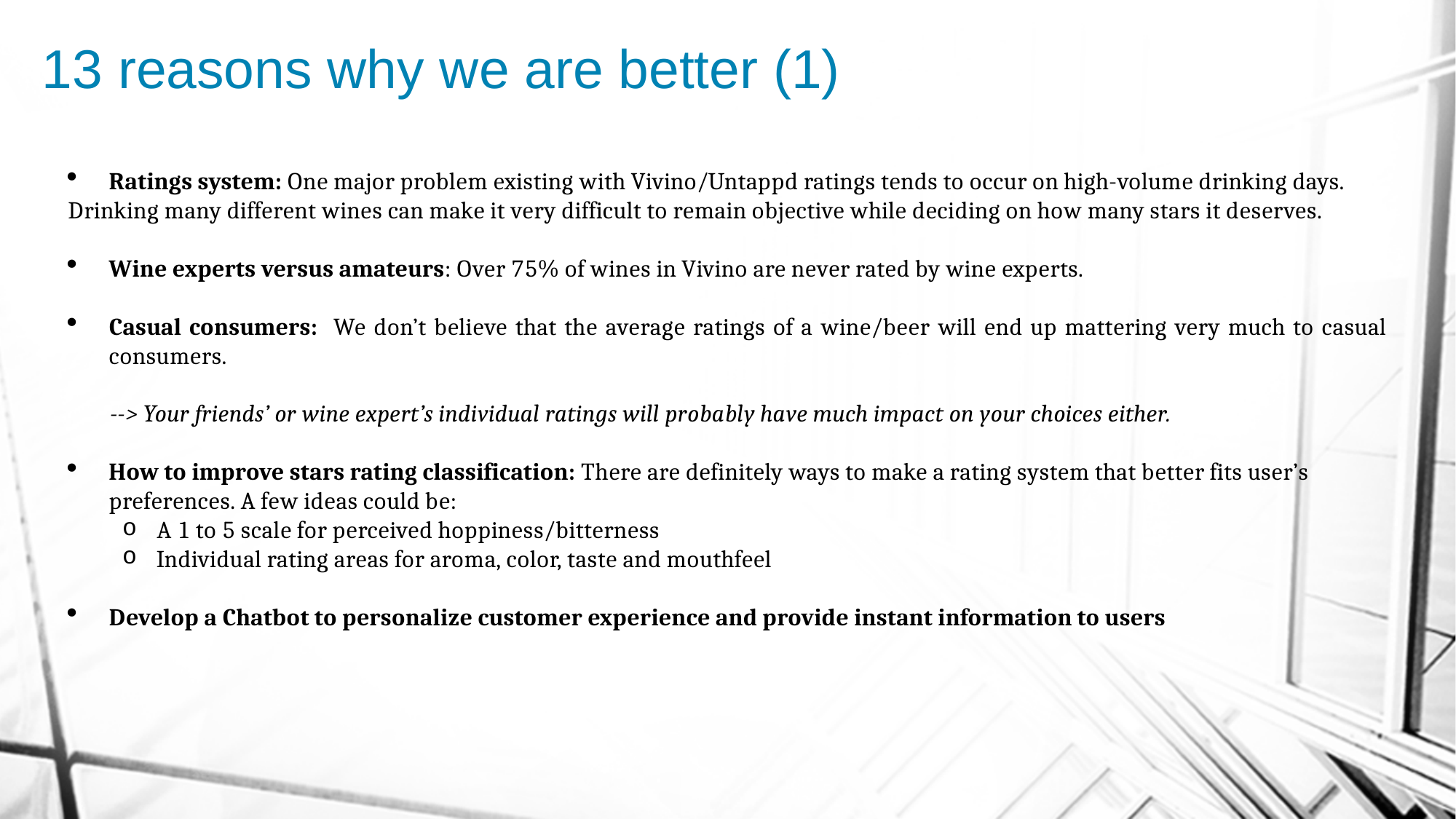

# 13 reasons why we are better (1)
Ratings system: One major problem existing with Vivino/Untappd ratings tends to occur on high-volume drinking days.
Drinking many different wines can make it very difficult to remain objective while deciding on how many stars it deserves.

Wine experts versus amateurs: Over 75% of wines in Vivino are never rated by wine experts.
Casual consumers:  We don’t believe that the average ratings of a wine/beer will end up mattering very much to casual consumers.

        --> Your friends’ or wine expert’s individual ratings will probably have much impact on your choices either.

How to improve stars rating classification: There are definitely ways to make a rating system that better fits user’s preferences. A few ideas could be:
A 1 to 5 scale for perceived hoppiness/bitterness
Individual rating areas for aroma, color, taste and mouthfeel
Develop a Chatbot to personalize customer experience and provide instant information to users